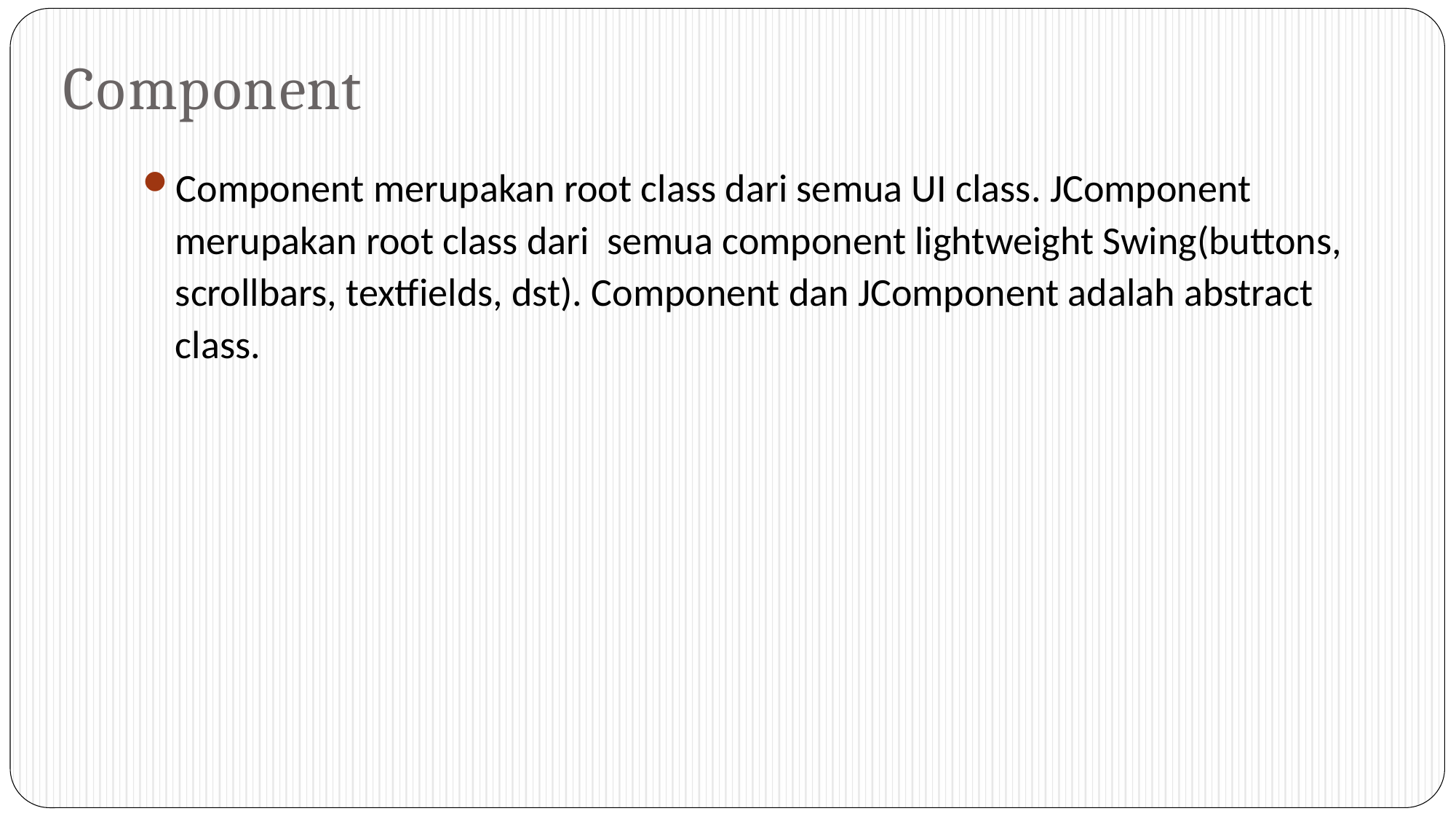

# Component
Component merupakan root class dari semua UI class. JComponent merupakan root class dari  semua component lightweight Swing(buttons, scrollbars, textfields, dst). Component dan JComponent adalah abstract class.